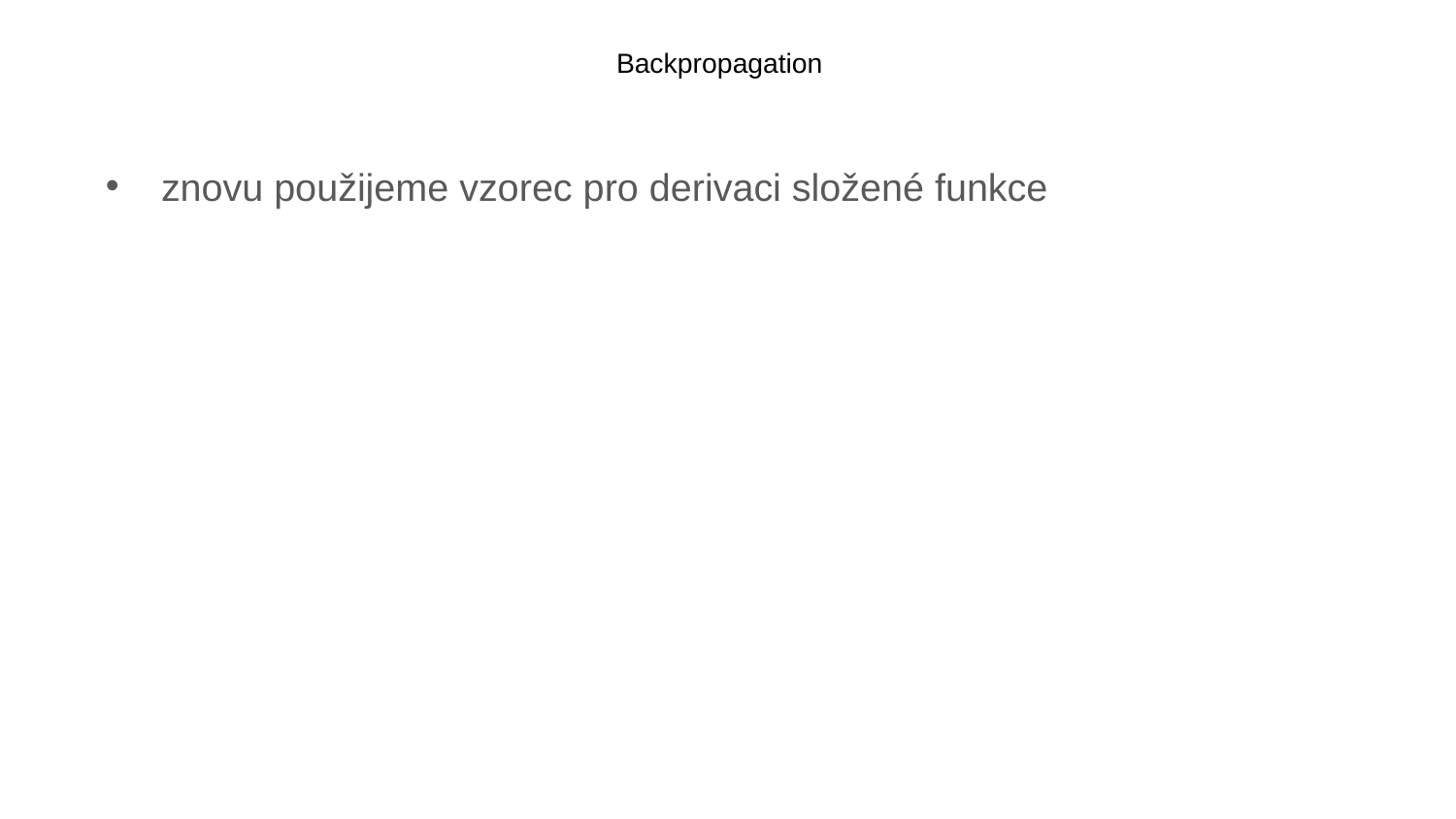

# Backpropagation
znovu použijeme vzorec pro derivaci složené funkce